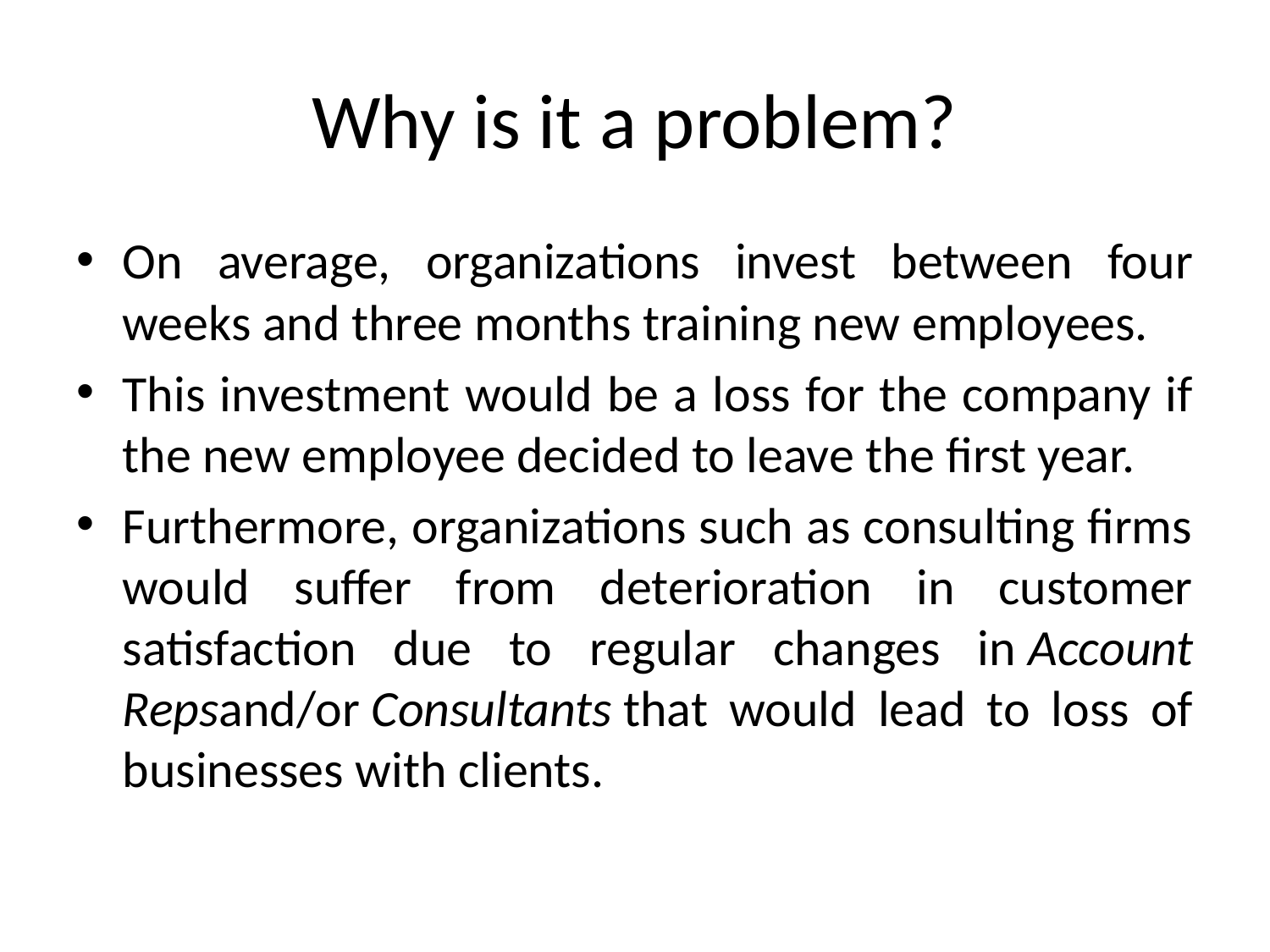

# Why is it a problem?
On average, organizations invest between four weeks and three months training new employees.
This investment would be a loss for the company if the new employee decided to leave the first year.
Furthermore, organizations such as consulting firms would suffer from deterioration in customer satisfaction due to regular changes in Account Repsand/or Consultants that would lead to loss of businesses with clients.